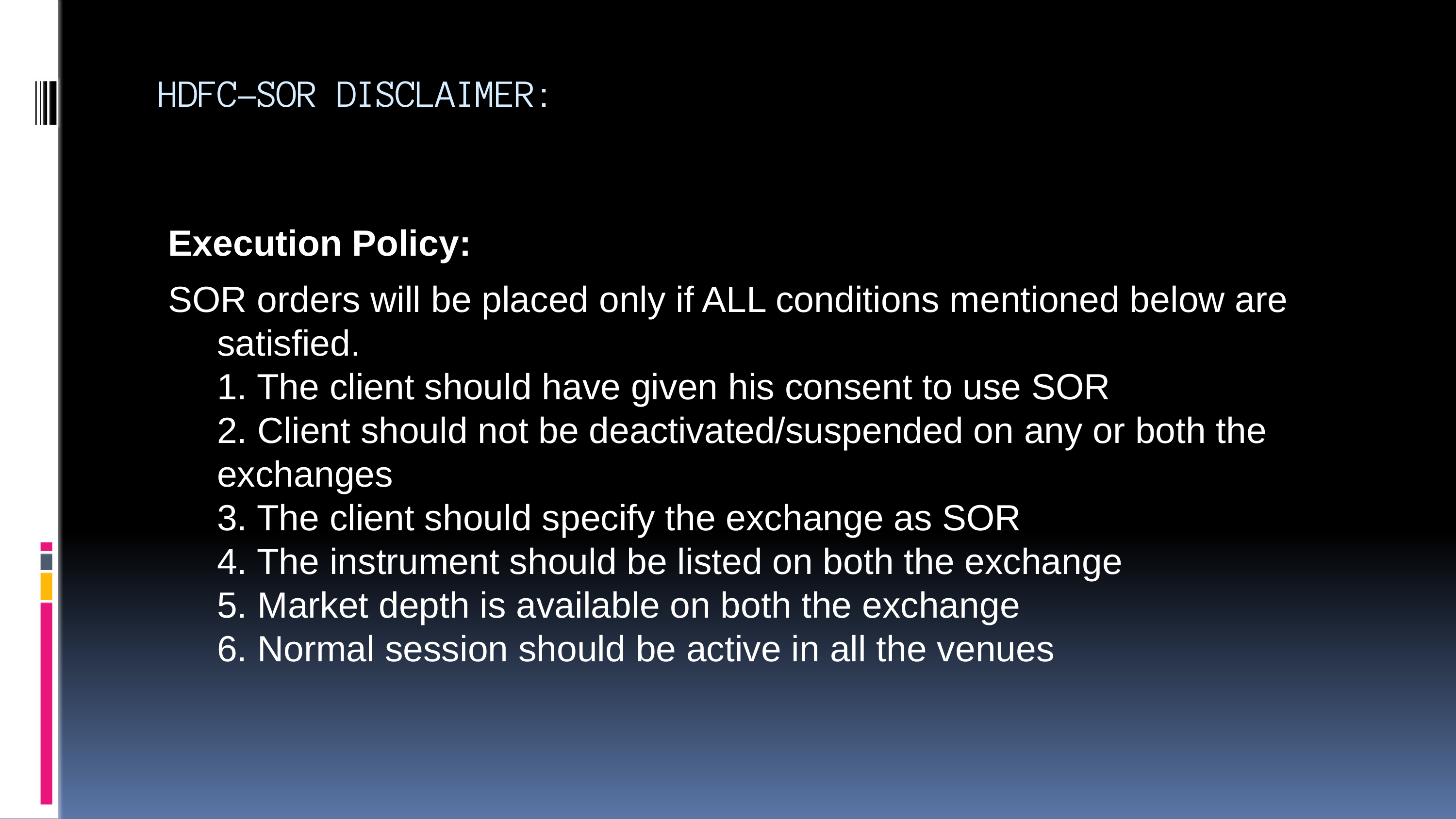

# HDFC-SOR DISCLAIMER:
Execution Policy:
SOR orders will be placed only if ALL conditions mentioned below are satisfied.
1. The client should have given his consent to use SOR
2. Client should not be deactivated/suspended on any or both the exchanges
3. The client should specify the exchange as SOR
4. The instrument should be listed on both the exchange
5. Market depth is available on both the exchange
6. Normal session should be active in all the venues